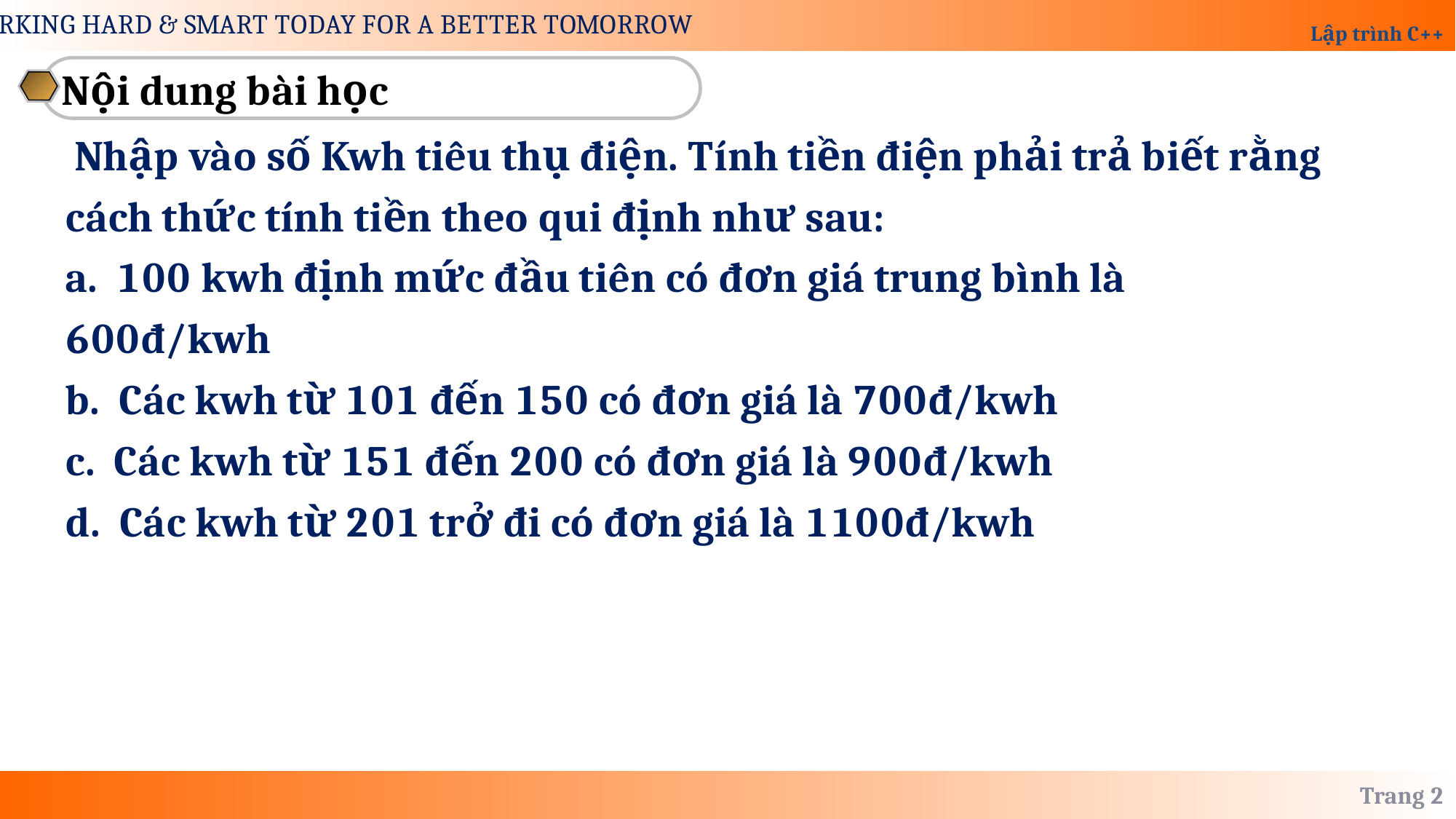

Nội dung bài học

 Nhập vào số Kwh tiêu thụ điện. Tính tiền điện phải trả biết rằng
cách thức tính tiền theo qui định như sau:
a.  100 kwh định mức đầu tiên có đơn giá trung bình là
600đ/kwh
b.  Các kwh từ 101 đến 150 có đơn giá là 700đ/kwh
c.  Các kwh từ 151 đến 200 có đơn giá là 900đ/kwh
d.  Các kwh từ 201 trở đi có đơn giá là 1100đ/kwh
Trang 2